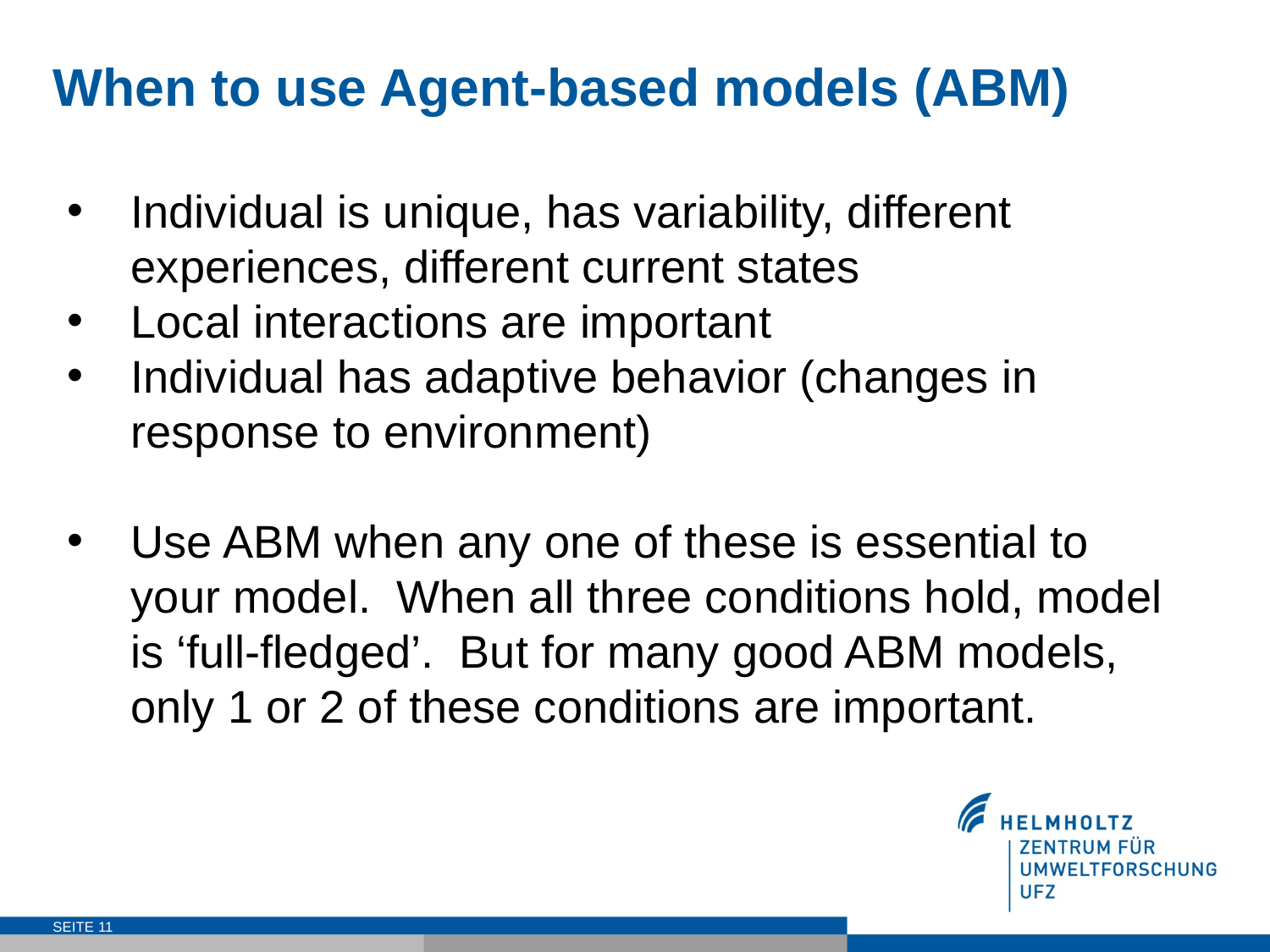

# When to use Agent-based models (ABM)
Individual is unique, has variability, different experiences, different current states
Local interactions are important
Individual has adaptive behavior (changes in response to environment)

Use ABM when any one of these is essential to your model.  When all three conditions hold, model is ‘full-fledged’.  But for many good ABM models, only 1 or 2 of these conditions are important.
SEITE 11